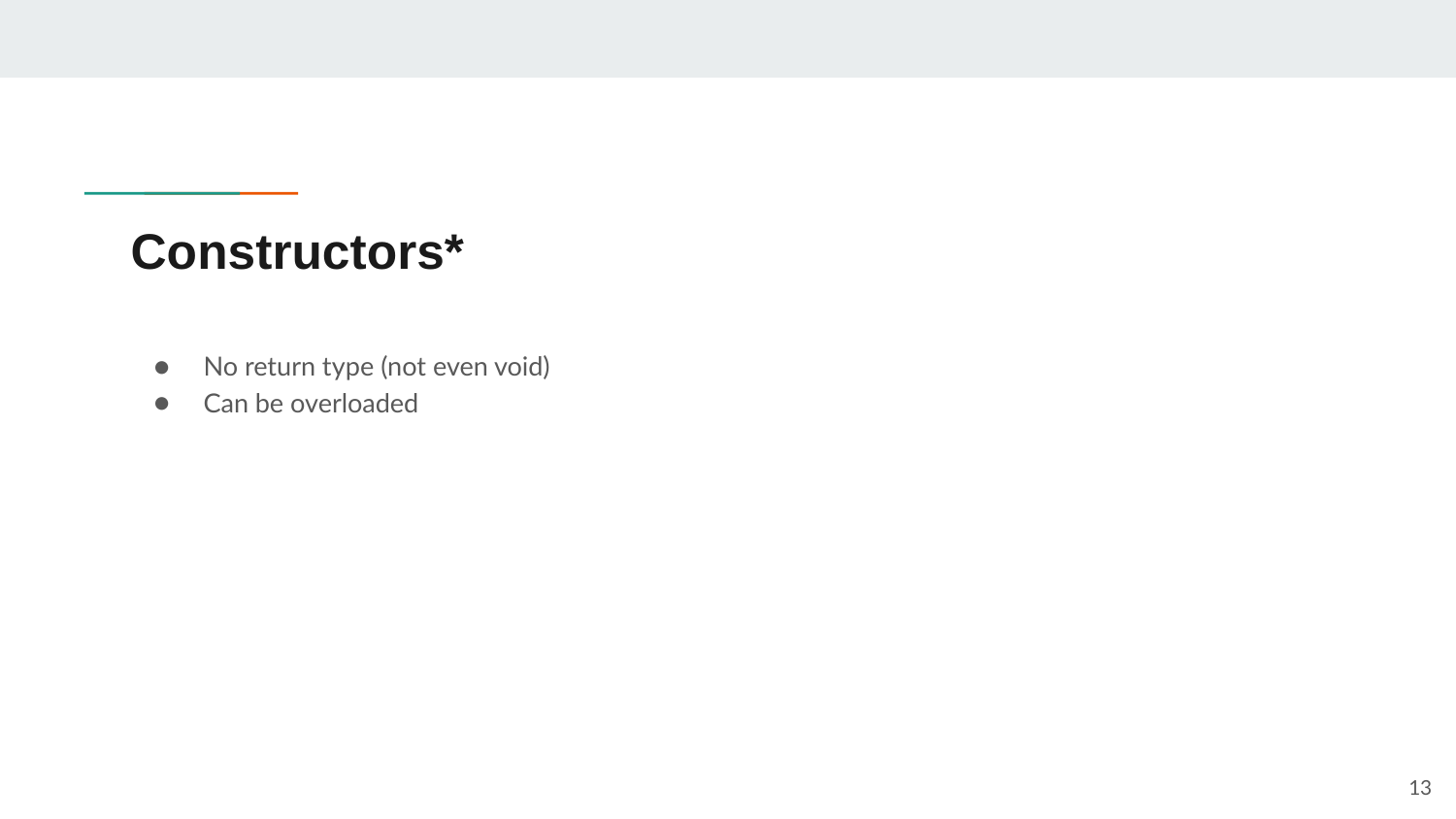

# Constructors*

No return type (not even void)
Can be overloaded

13